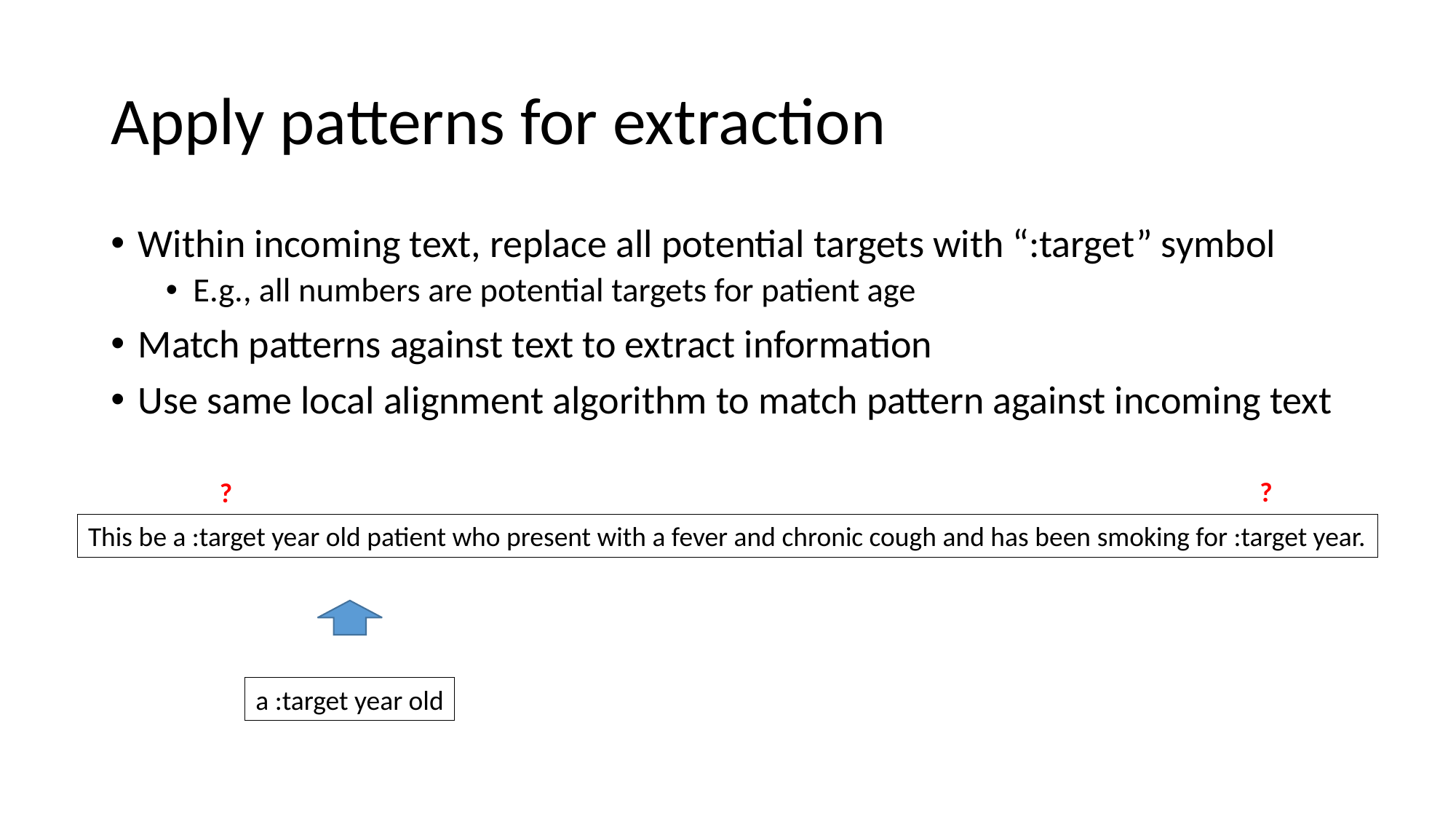

# Apply patterns for extraction
Within incoming text, replace all potential targets with “:target” symbol
E.g., all numbers are potential targets for patient age
Match patterns against text to extract information
Use same local alignment algorithm to match pattern against incoming text
?
?
This be a :target year old patient who present with a fever and chronic cough and has been smoking for :target year.

a :target year old